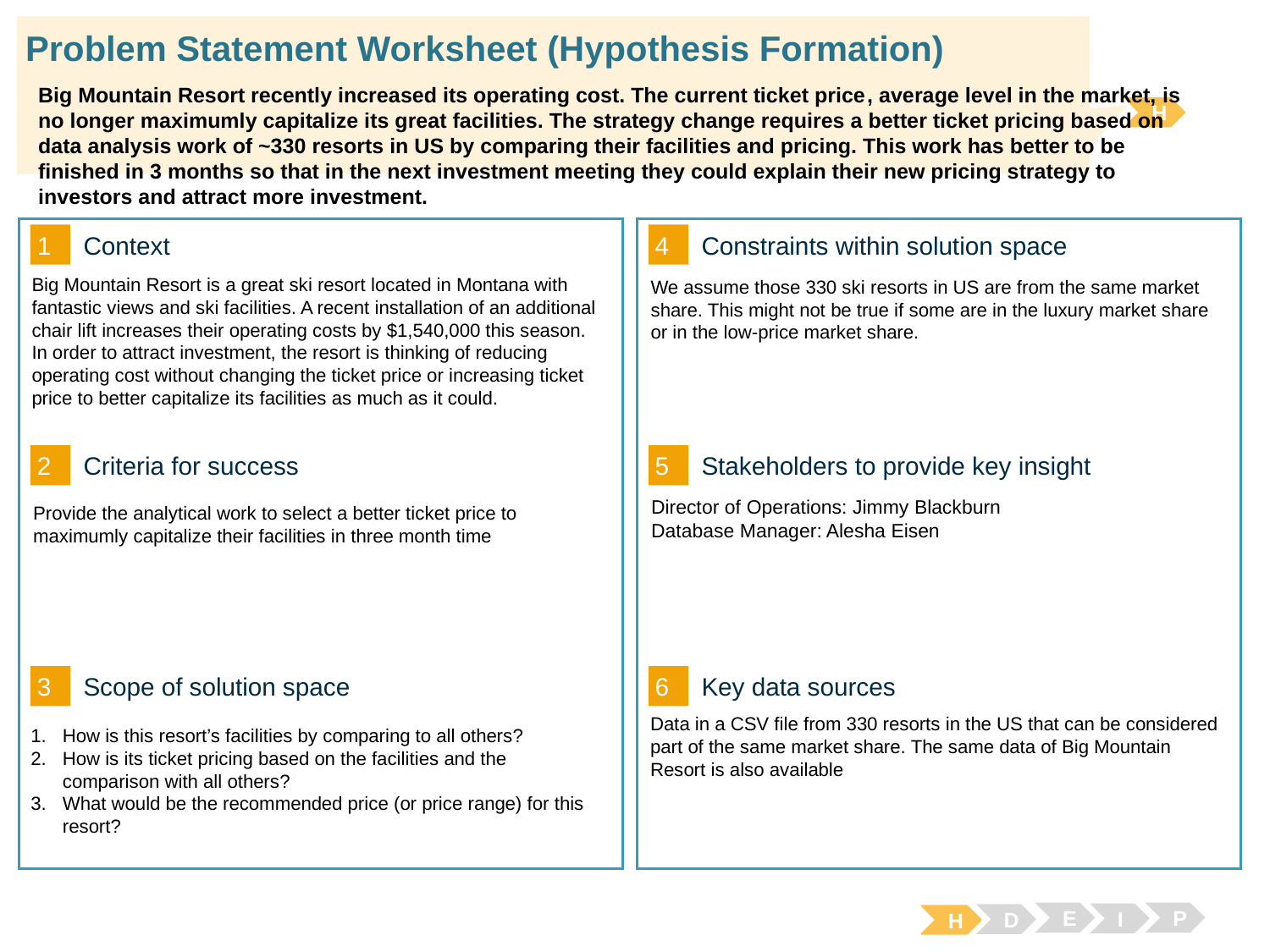

# Problem Statement Worksheet (Hypothesis Formation)
Big Mountain Resort recently increased its operating cost. The current ticket price, average level in the market, is no longer maximumly capitalize its great facilities. The strategy change requires a better ticket pricing based on data analysis work of ~330 resorts in US by comparing their facilities and pricing. This work has better to be finished in 3 months so that in the next investment meeting they could explain their new pricing strategy to investors and attract more investment.
H

1
4
Context
Constraints within solution space
Big Mountain Resort is a great ski resort located in Montana with fantastic views and ski facilities. A recent installation of an additional chair lift increases their operating costs by $1,540,000 this season. In order to attract investment, the resort is thinking of reducing operating cost without changing the ticket price or increasing ticket price to better capitalize its facilities as much as it could.
We assume those 330 ski resorts in US are from the same market share. This might not be true if some are in the luxury market share or in the low-price market share.

2
5
Criteria for success
Stakeholders to provide key insight
Director of Operations: Jimmy Blackburn
Database Manager: Alesha Eisen
Provide the analytical work to select a better ticket price to maximumly capitalize their facilities in three month time
3
6
Key data sources
Scope of solution space
Data in a CSV file from 330 resorts in the US that can be considered part of the same market share. The same data of Big Mountain Resort is also available
How is this resort’s facilities by comparing to all others?
How is its ticket pricing based on the facilities and the comparison with all others?
What would be the recommended price (or price range) for this resort?
E
P
I
D
H